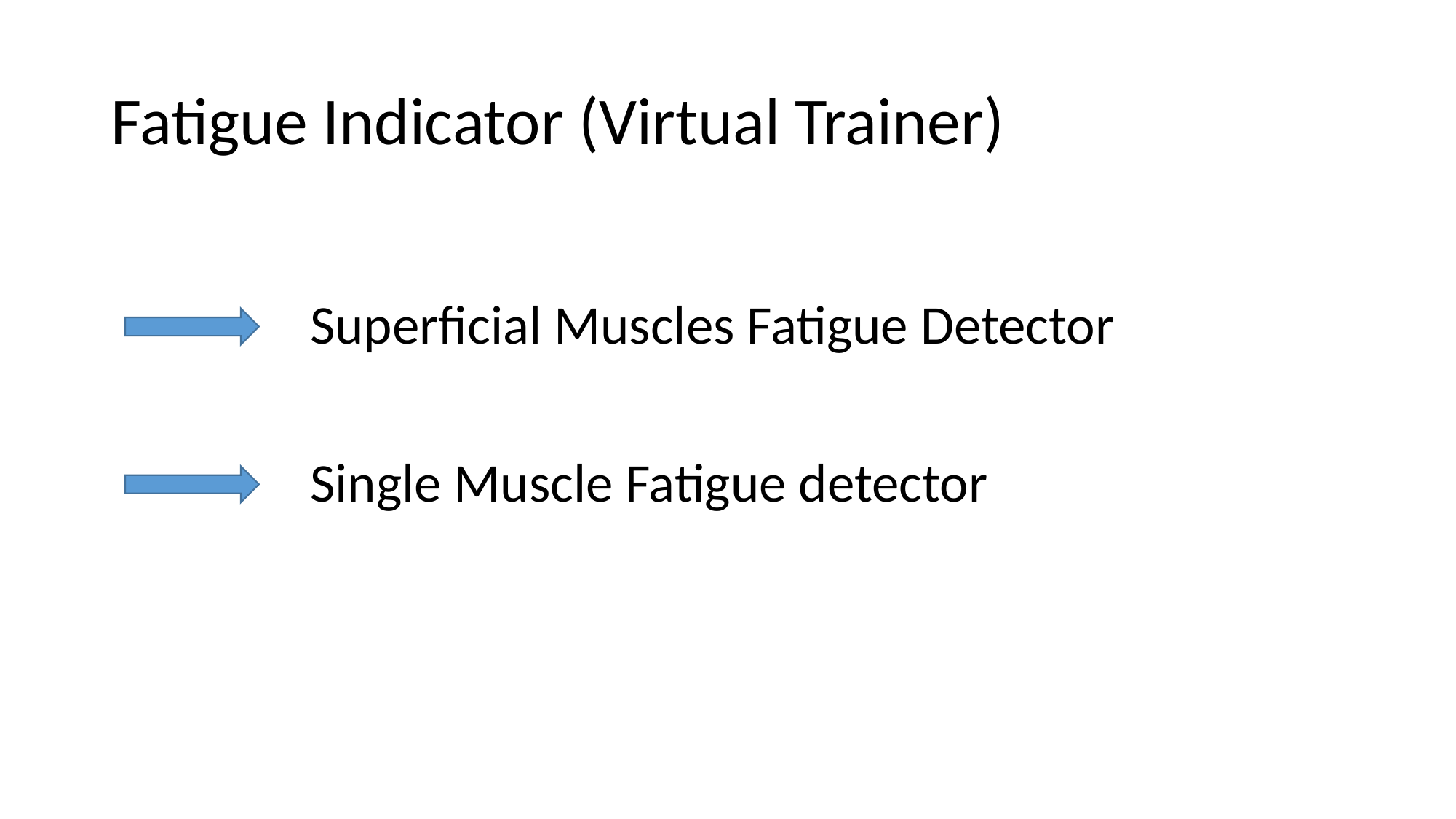

# Fatigue Indicator (Virtual Trainer)
Superficial Muscles Fatigue Detector

Single Muscle Fatigue detector